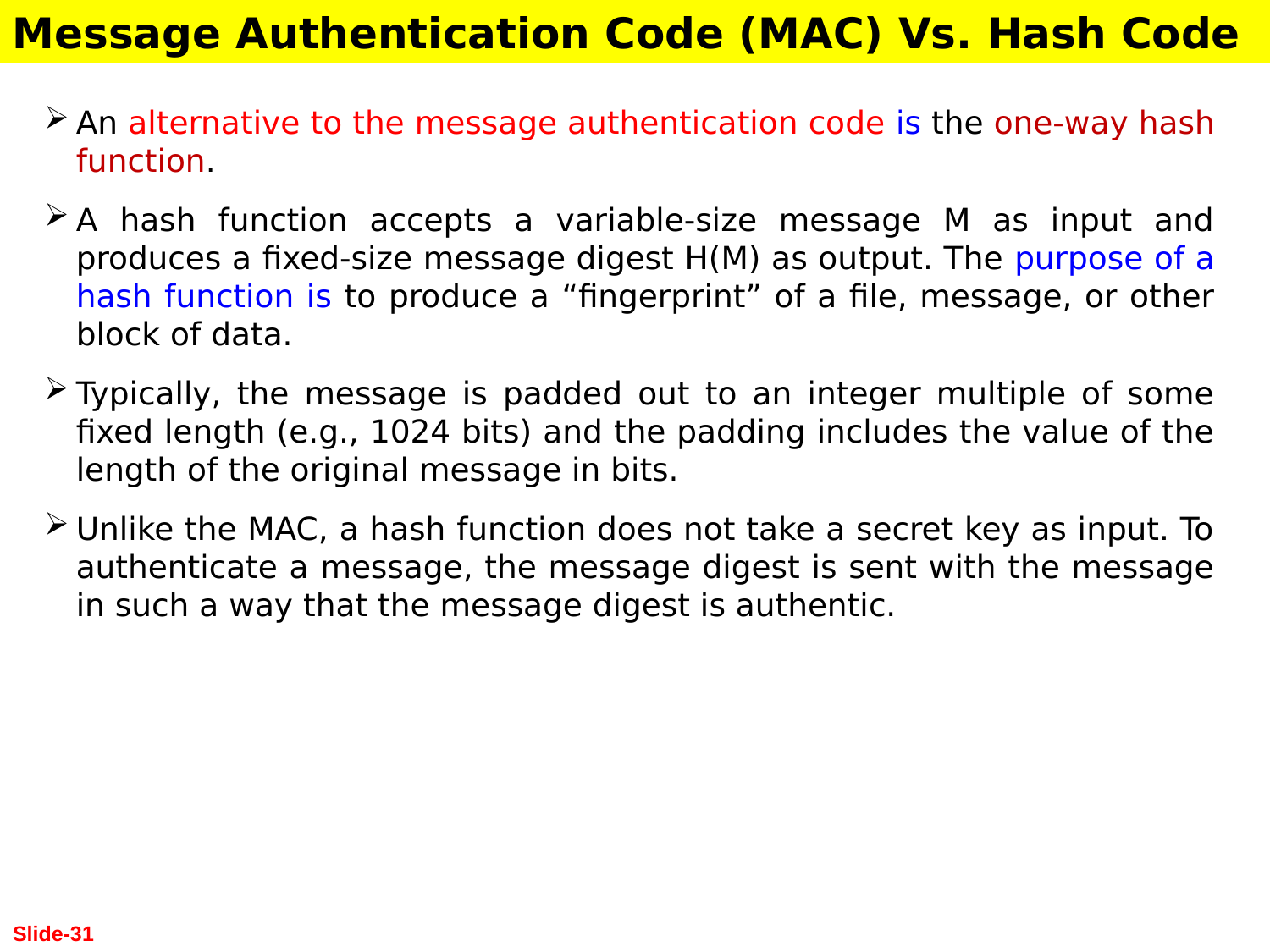

Message Authentication Code (MAC) Vs. Hash Code
An alternative to the message authentication code is the one-way hash function.
A hash function accepts a variable-size message M as input and produces a fixed-size message digest H(M) as output. The purpose of a hash function is to produce a “fingerprint” of a file, message, or other block of data.
Typically, the message is padded out to an integer multiple of some fixed length (e.g., 1024 bits) and the padding includes the value of the length of the original message in bits.
Unlike the MAC, a hash function does not take a secret key as input. To authenticate a message, the message digest is sent with the message in such a way that the message digest is authentic.
Slide-31